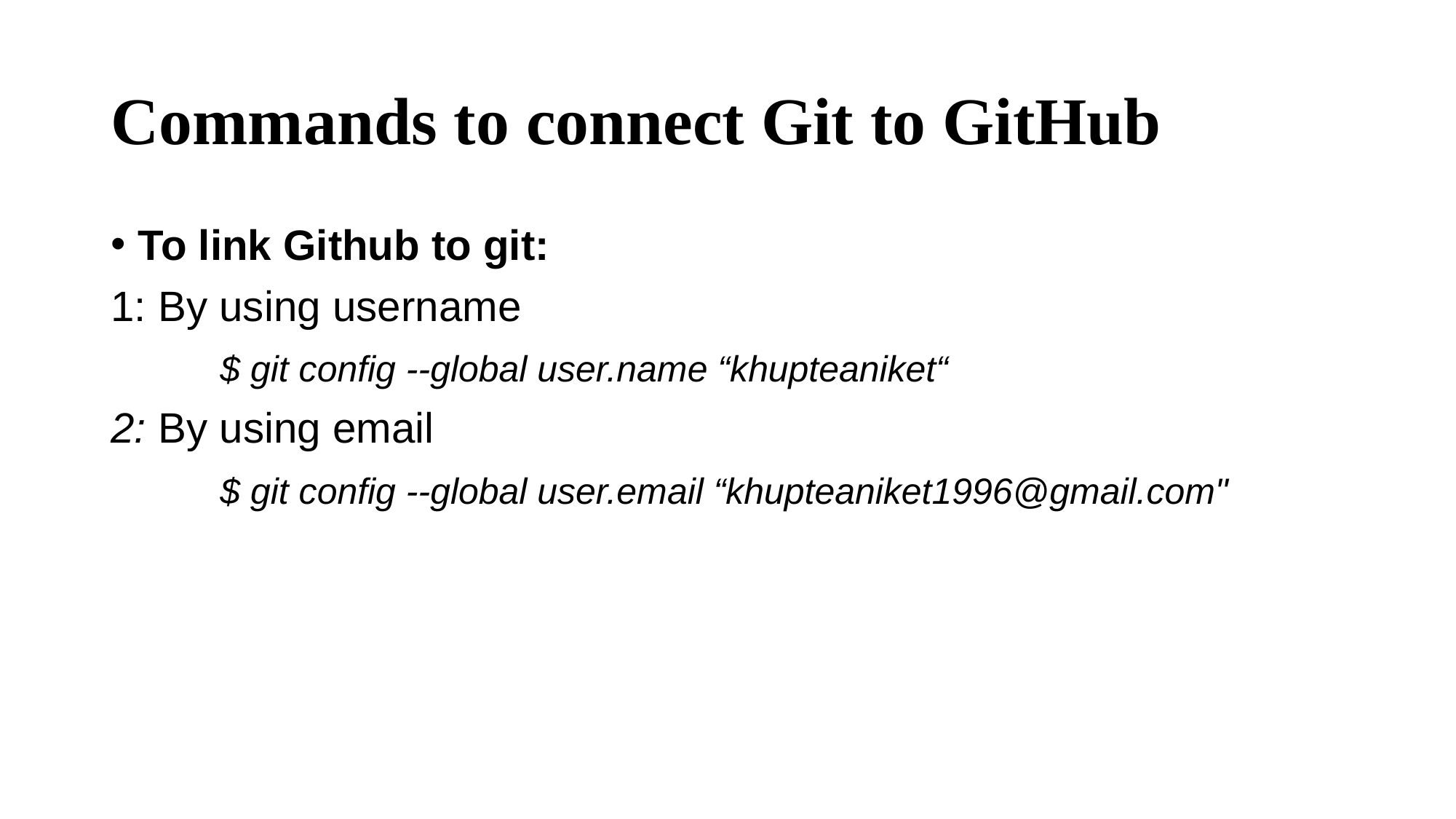

# Commands to connect Git to GitHub
To link Github to git:
1: By using username
	$ git config --global user.name “khupteaniket“
2: By using email
	$ git config --global user.email “khupteaniket1996@gmail.com"